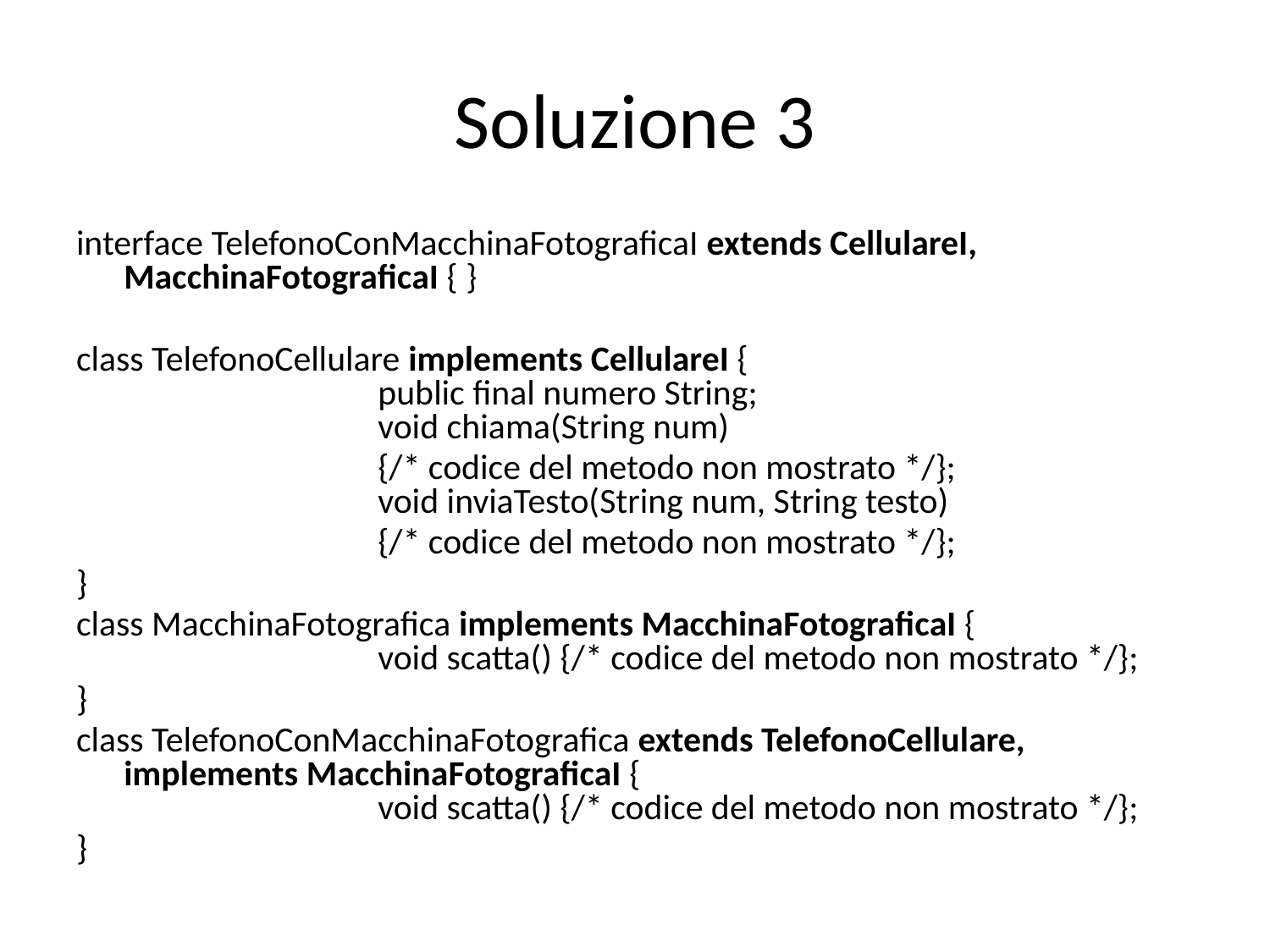

# Soluzione 3
interface TelefonoConMacchinaFotograficaI extends CellulareI, MacchinaFotograficaI { }

class TelefonoCellulare implements CellulareI {
		public final numero String;
		void chiama(String num)
			{/* codice del metodo non mostrato */};
		void inviaTesto(String num, String testo)
			{/* codice del metodo non mostrato */};
}
class MacchinaFotografica implements MacchinaFotograficaI {
		void scatta() {/* codice del metodo non mostrato */};
}
class TelefonoConMacchinaFotografica extends TelefonoCellulare, implements MacchinaFotograficaI {
		void scatta() {/* codice del metodo non mostrato */};
}